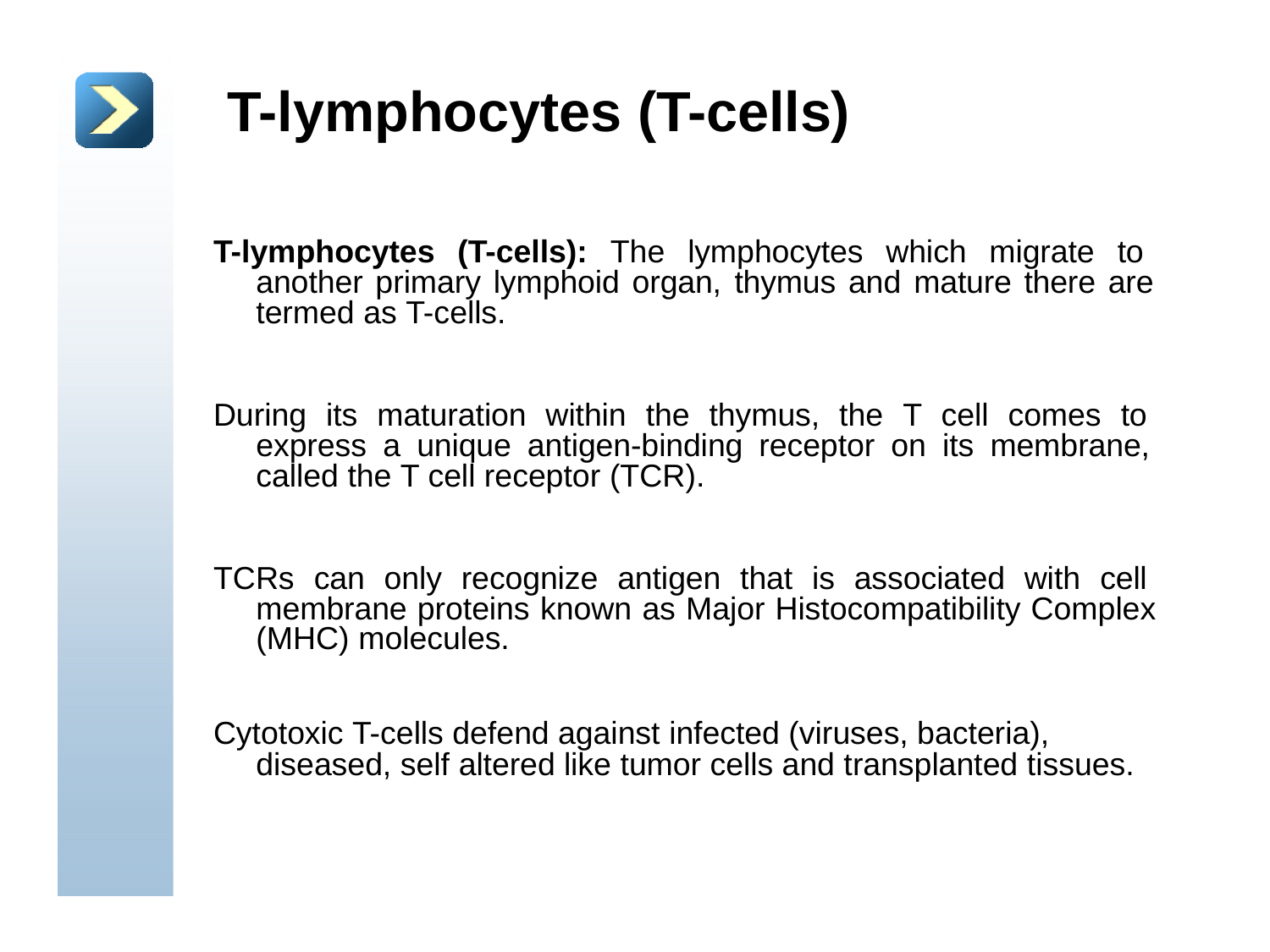

# T-lymphocytes (T-cells)
T-lymphocytes (T-cells): The lymphocytes which migrate to  another primary lymphoid organ, thymus and mature there are  termed as T-cells.

During its maturation within the thymus, the T cell comes to  express a unique antigen-binding receptor on its membrane,  called the T cell receptor (TCR).

TCRs can only recognize antigen that is associated with cell  membrane proteins known as Major Histocompatibility Complex  (MHC) molecules.

Cytotoxic T-cells defend against infected (viruses, bacteria),  diseased, self altered like tumor cells and transplanted tissues.